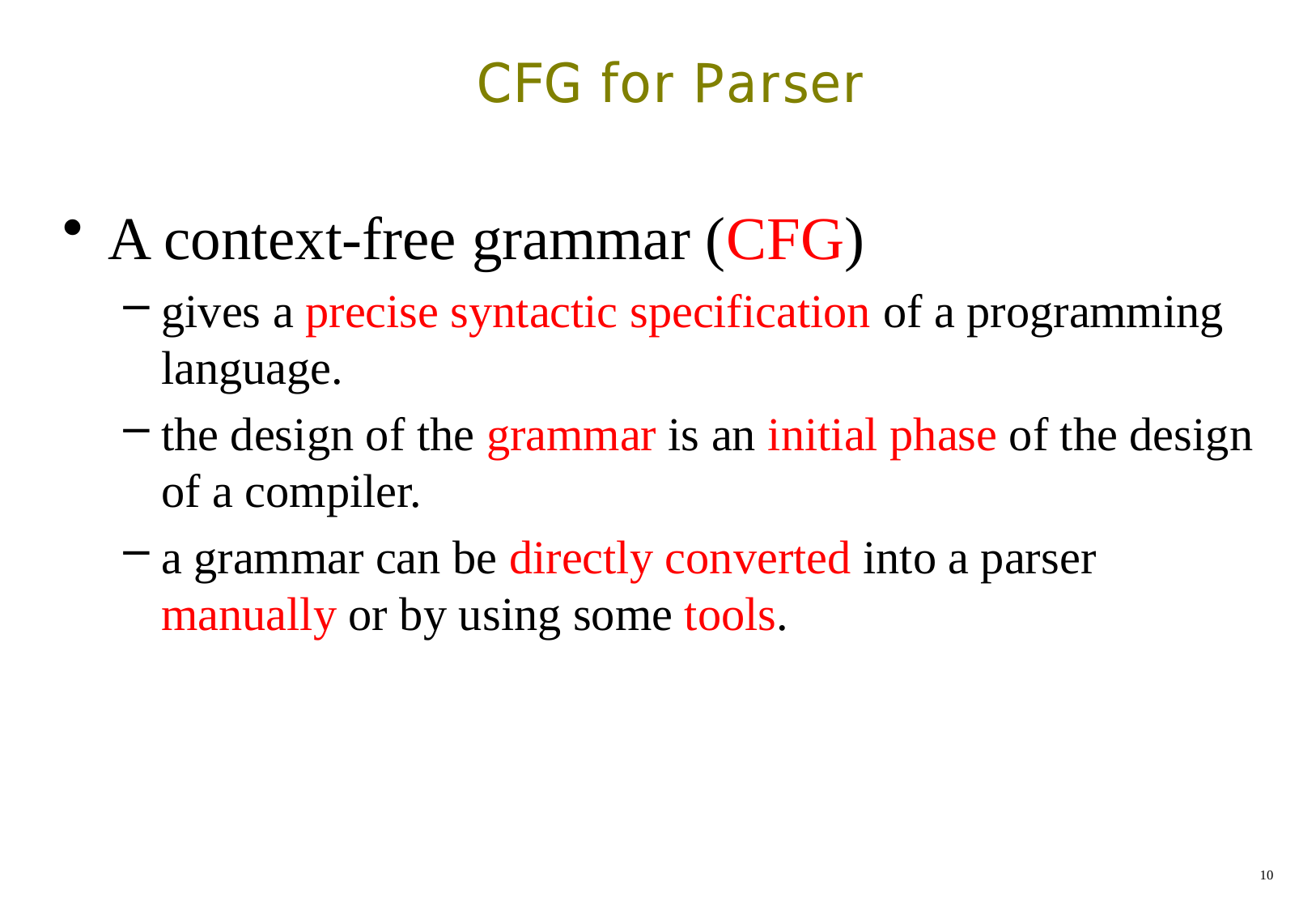

# CFG for Parser
A context-free grammar (CFG)
gives a precise syntactic specification of a programming language.
the design of the grammar is an initial phase of the design of a compiler.
a grammar can be directly converted into a parser manually or by using some tools.

10